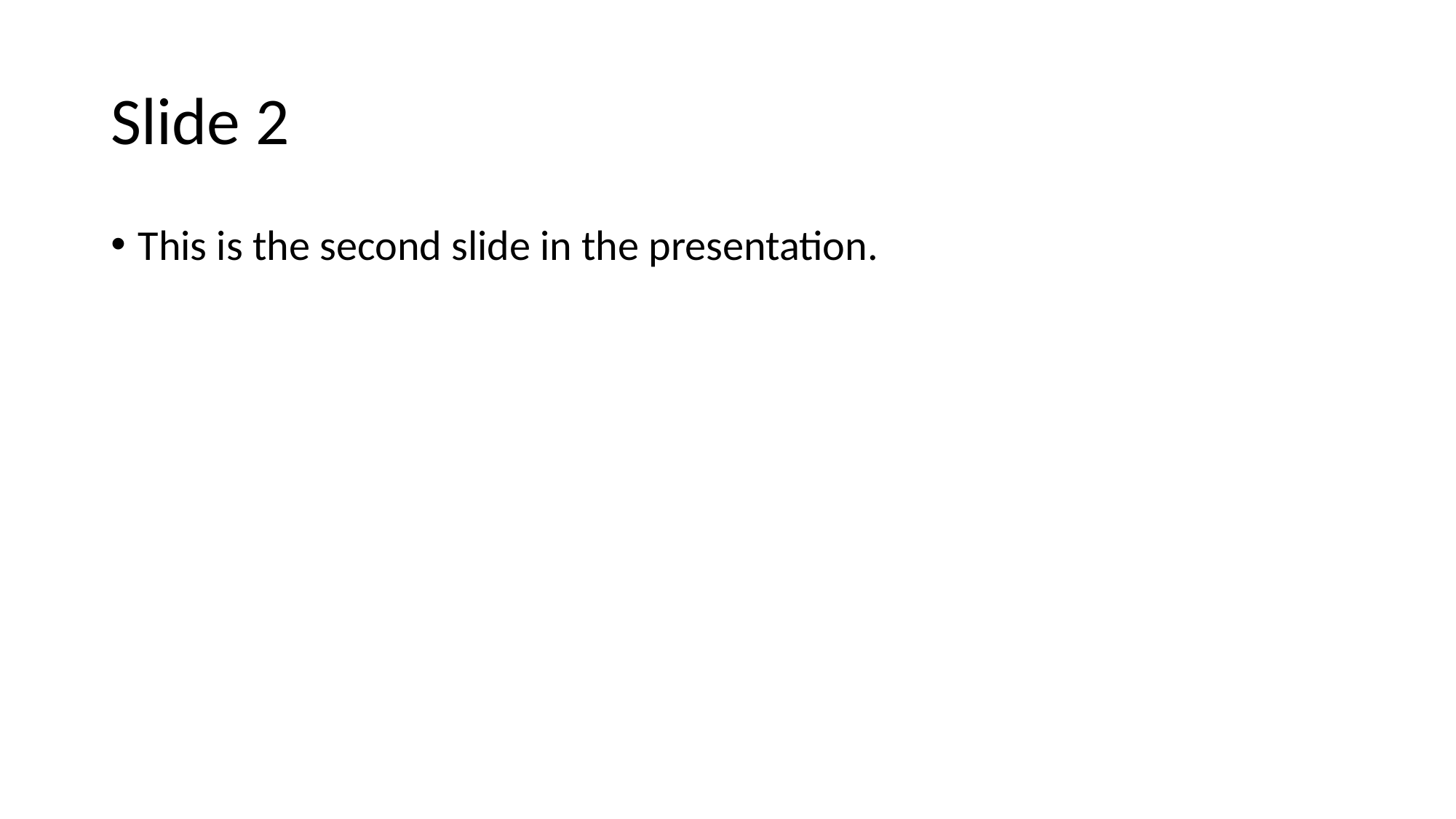

# Slide 2
This is the second slide in the presentation.